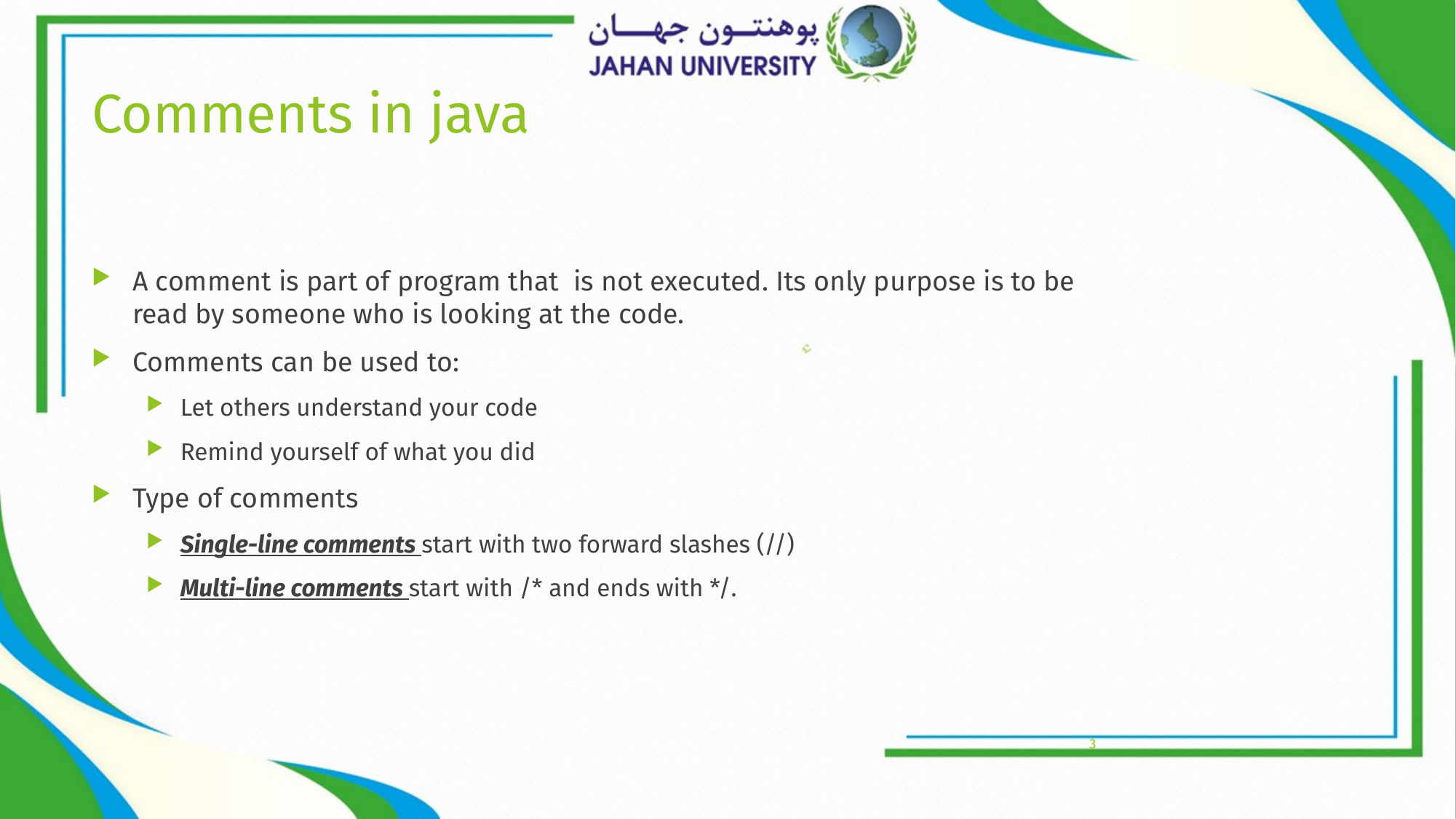

# Comments in java
A comment is part of program that  is not executed. Its only purpose is to be read by someone who is looking at the code.
Comments can be used to:
Let others understand your code
Remind yourself of what you did
Type of comments
Single-line comments start with two forward slashes (//)
Multi-line comments start with /* and ends with */.

3